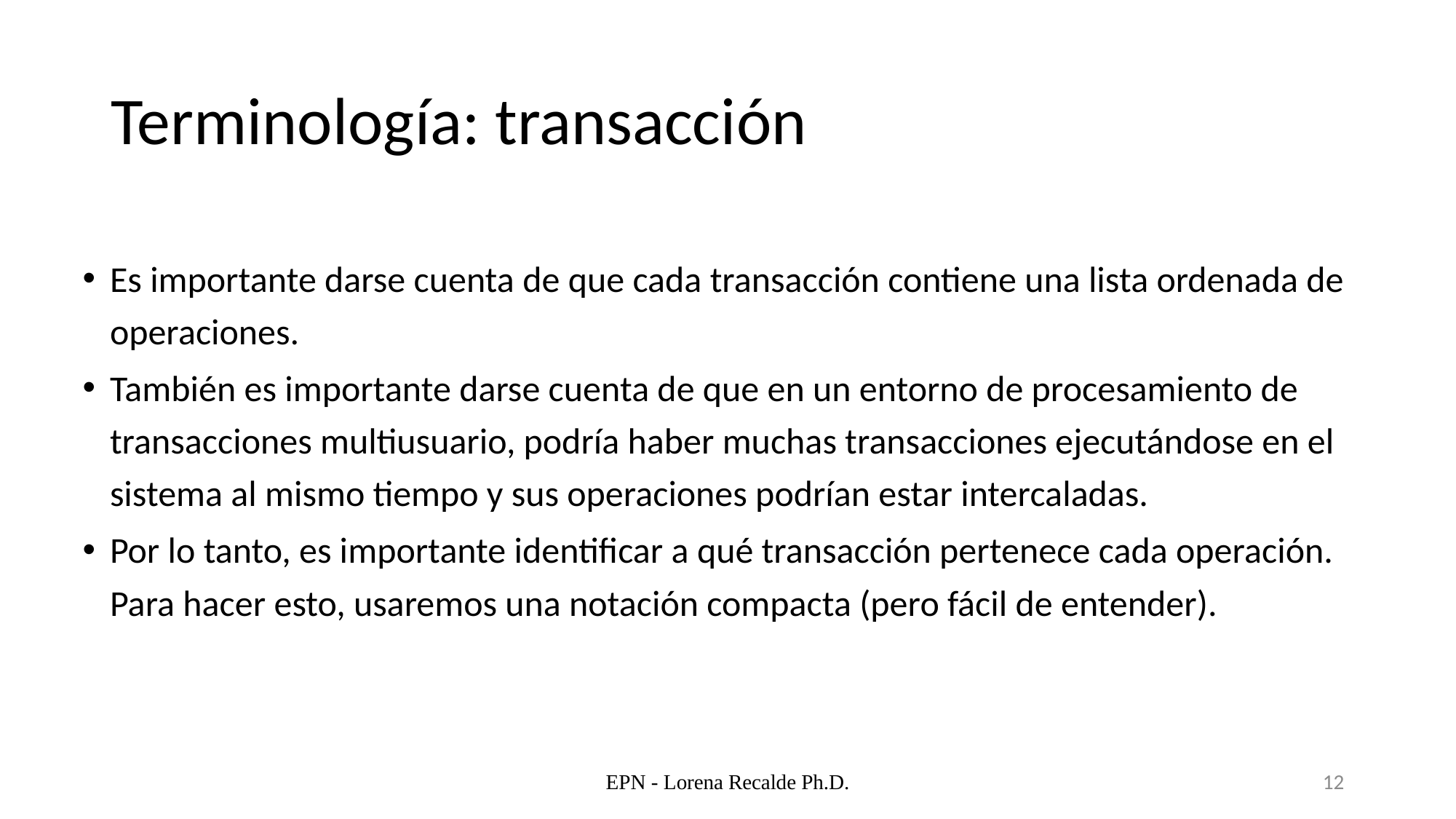

# Terminología: transacción
Es importante darse cuenta de que cada transacción contiene una lista ordenada de operaciones.
También es importante darse cuenta de que en un entorno de procesamiento de transacciones multiusuario, podría haber muchas transacciones ejecutándose en el sistema al mismo tiempo y sus operaciones podrían estar intercaladas.
Por lo tanto, es importante identificar a qué transacción pertenece cada operación. Para hacer esto, usaremos una notación compacta (pero fácil de entender).
EPN - Lorena Recalde Ph.D.
12